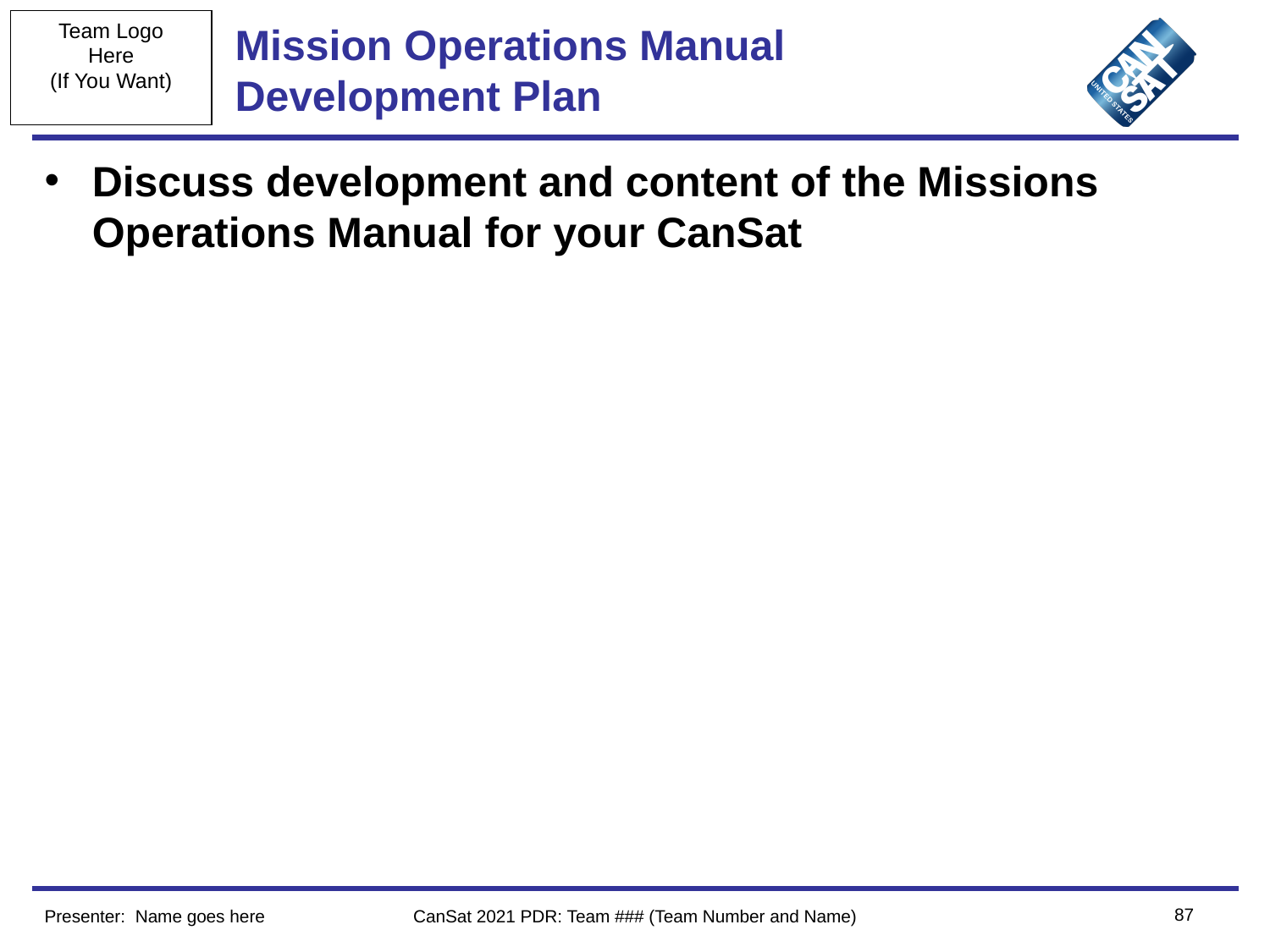

# Mission Operations Manual Development Plan
Discuss development and content of the Missions Operations Manual for your CanSat
87
Presenter:  Name goes here
CanSat 2021 PDR: Team ### (Team Number and Name)